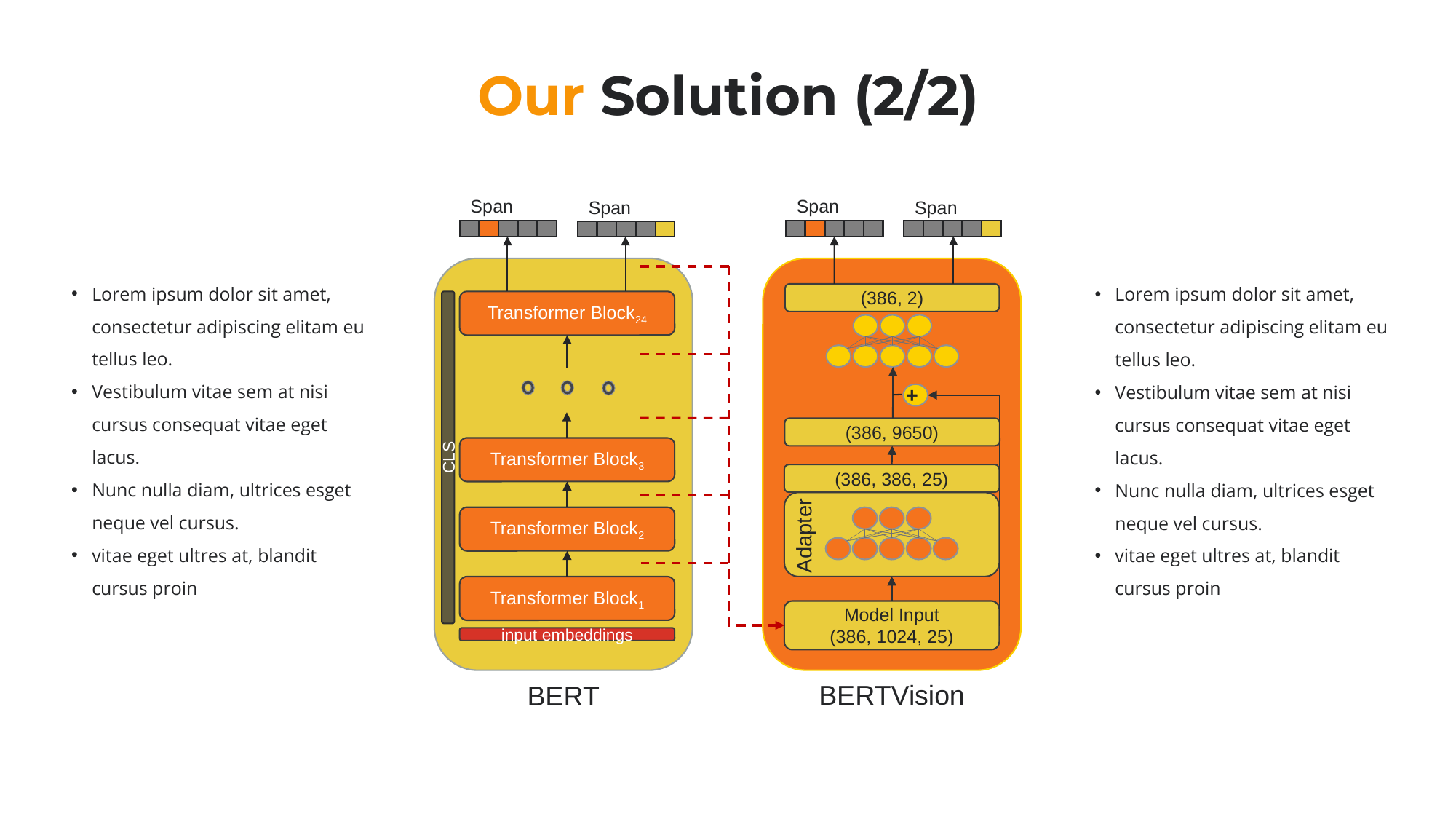

Our Solution (2/2)
Span Start

Span Start

Span End

Span End

(386, 2)
CLS
Transformer Block24

+

(386, 9650)
Transformer Block3
(386, 386, 25)

Transformer Block2

Adapter
Transformer Block1
Model Input
(386, 1024, 25)
input embeddings
BERTVision
BERT
Lorem ipsum dolor sit amet, consectetur adipiscing elitam eu tellus leo.
Vestibulum vitae sem at nisi cursus consequat vitae eget lacus.
Nunc nulla diam, ultrices esget neque vel cursus.
vitae eget ultres at, blandit cursus proin
Lorem ipsum dolor sit amet, consectetur adipiscing elitam eu tellus leo.
Vestibulum vitae sem at nisi cursus consequat vitae eget lacus.
Nunc nulla diam, ultrices esget neque vel cursus.
vitae eget ultres at, blandit cursus proin